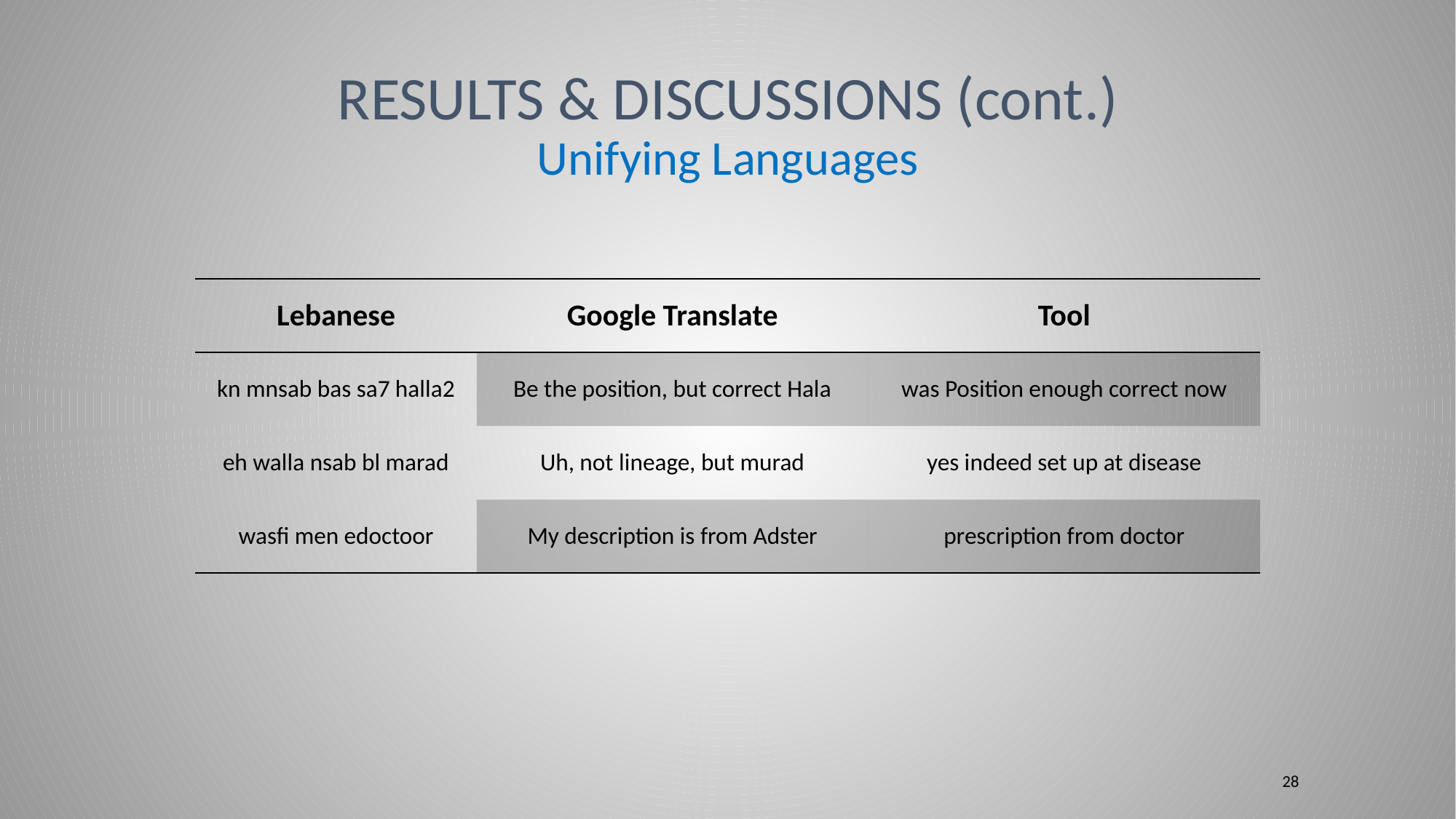

# Results & Discussions (cont.) Unifying Languages
| Lebanese | Google Translate | Tool |
| --- | --- | --- |
| kn mnsab bas sa7 halla2 | Be the position, but correct Hala | was Position enough correct now |
| eh walla nsab bl marad | Uh, not lineage, but murad | yes indeed set up at disease |
| wasfi men edoctoor | My description is from Adster | prescription from doctor |
28